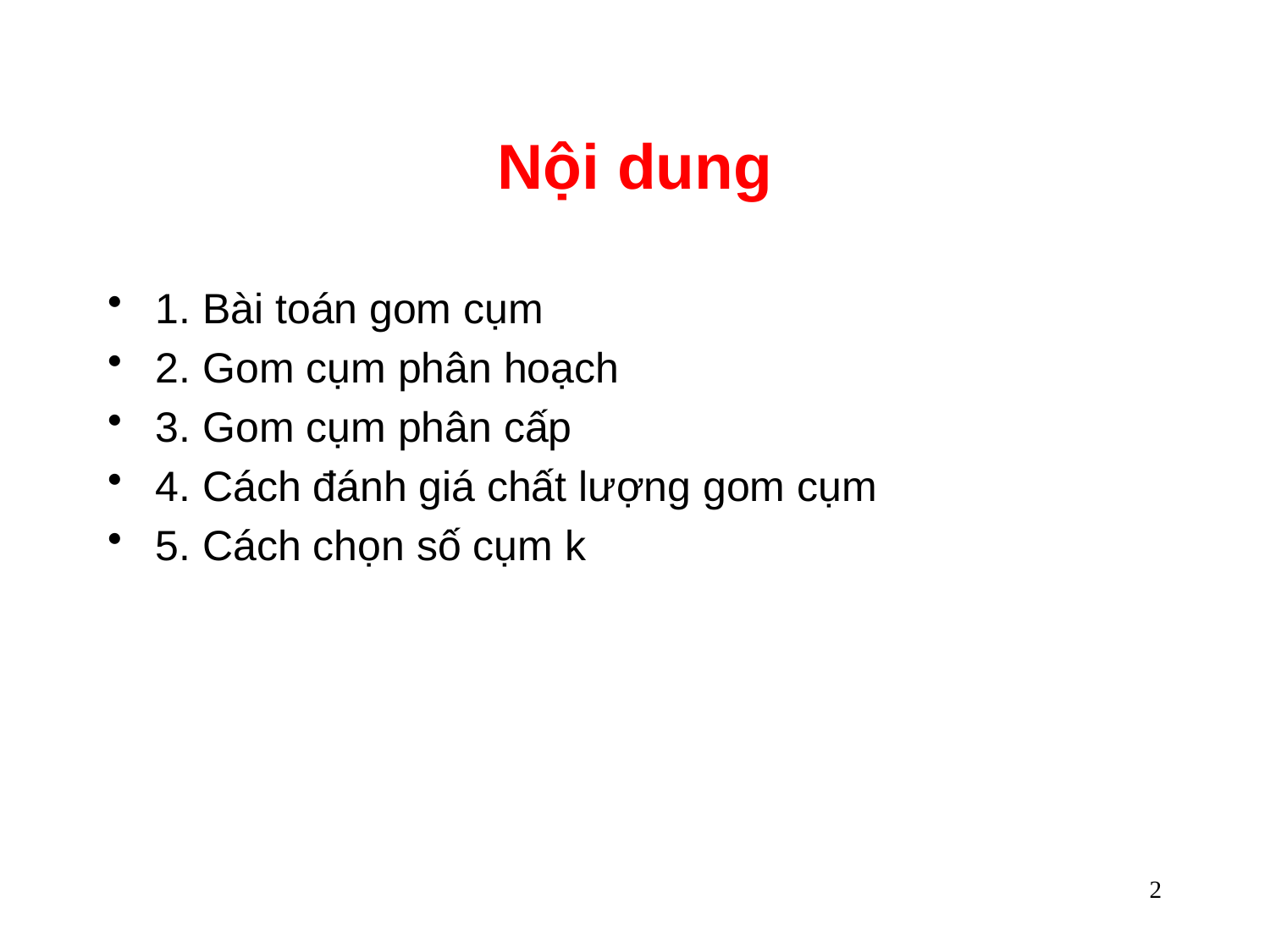

# Nội dung
1. Bài toán gom cụm
2. Gom cụm phân hoạch
3. Gom cụm phân cấp
4. Cách đánh giá chất lượng gom cụm
5. Cách chọn số cụm k
2